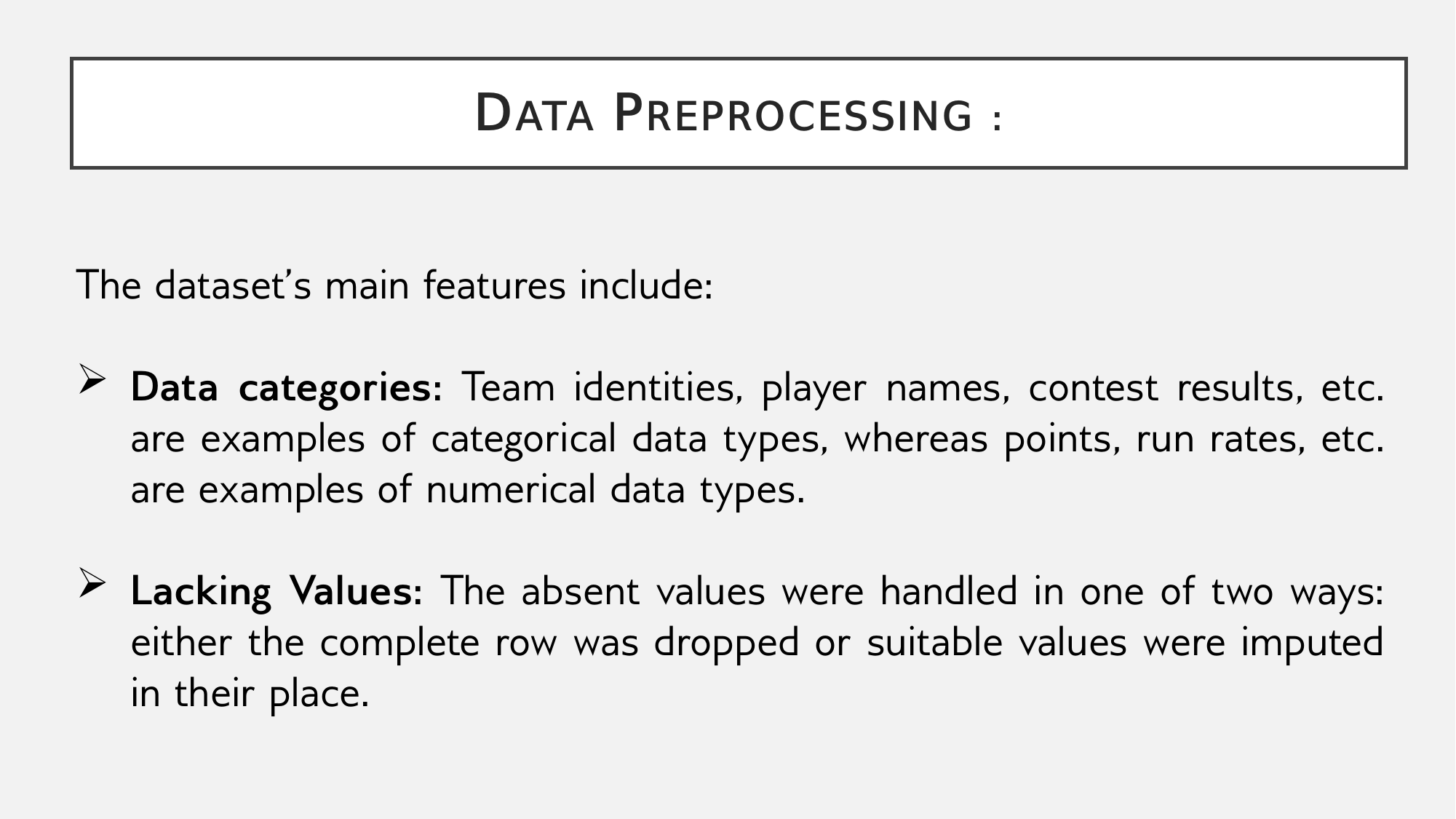

# DATA PREPROCESSING :

The dataset’s main features include:

Data categories: Team identities, player names, contest results, etc. are examples of categorical data types, whereas points, run rates, etc. are examples of numerical data types.

Lacking Values: The absent values were handled in one of two ways: either the complete row was dropped or suitable values were imputed in their place.